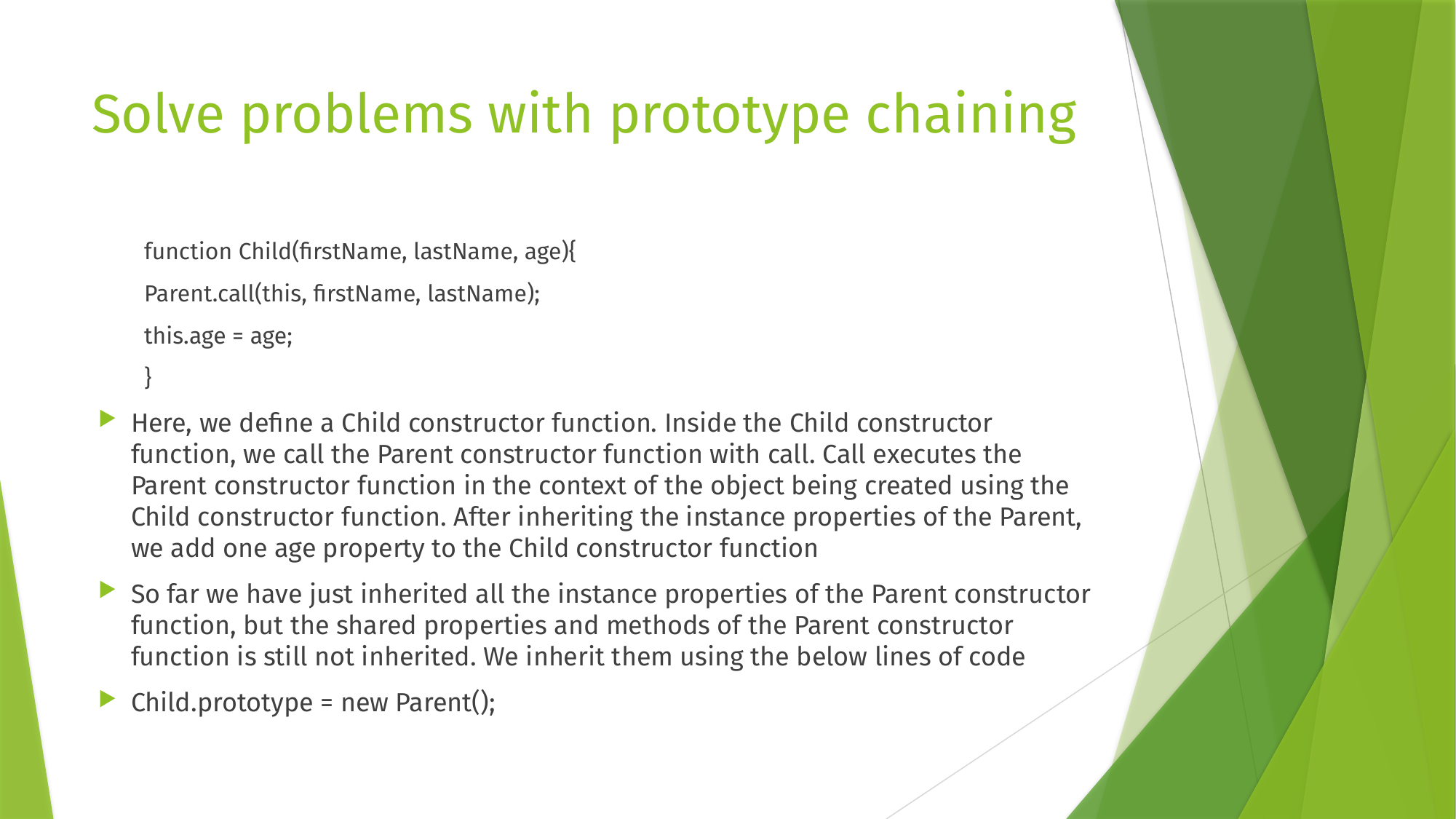

# Solve problems with prototype chaining
function Child(firstName, lastName, age){
	Parent.call(this, firstName, lastName);
	this.age = age;
}
Here, we define a Child constructor function. Inside the Child constructor function, we call the Parent constructor function with call. Call executes the Parent constructor function in the context of the object being created using the Child constructor function. After inheriting the instance properties of the Parent, we add one age property to the Child constructor function
So far we have just inherited all the instance properties of the Parent constructor function, but the shared properties and methods of the Parent constructor function is still not inherited. We inherit them using the below lines of code
Child.prototype = new Parent();